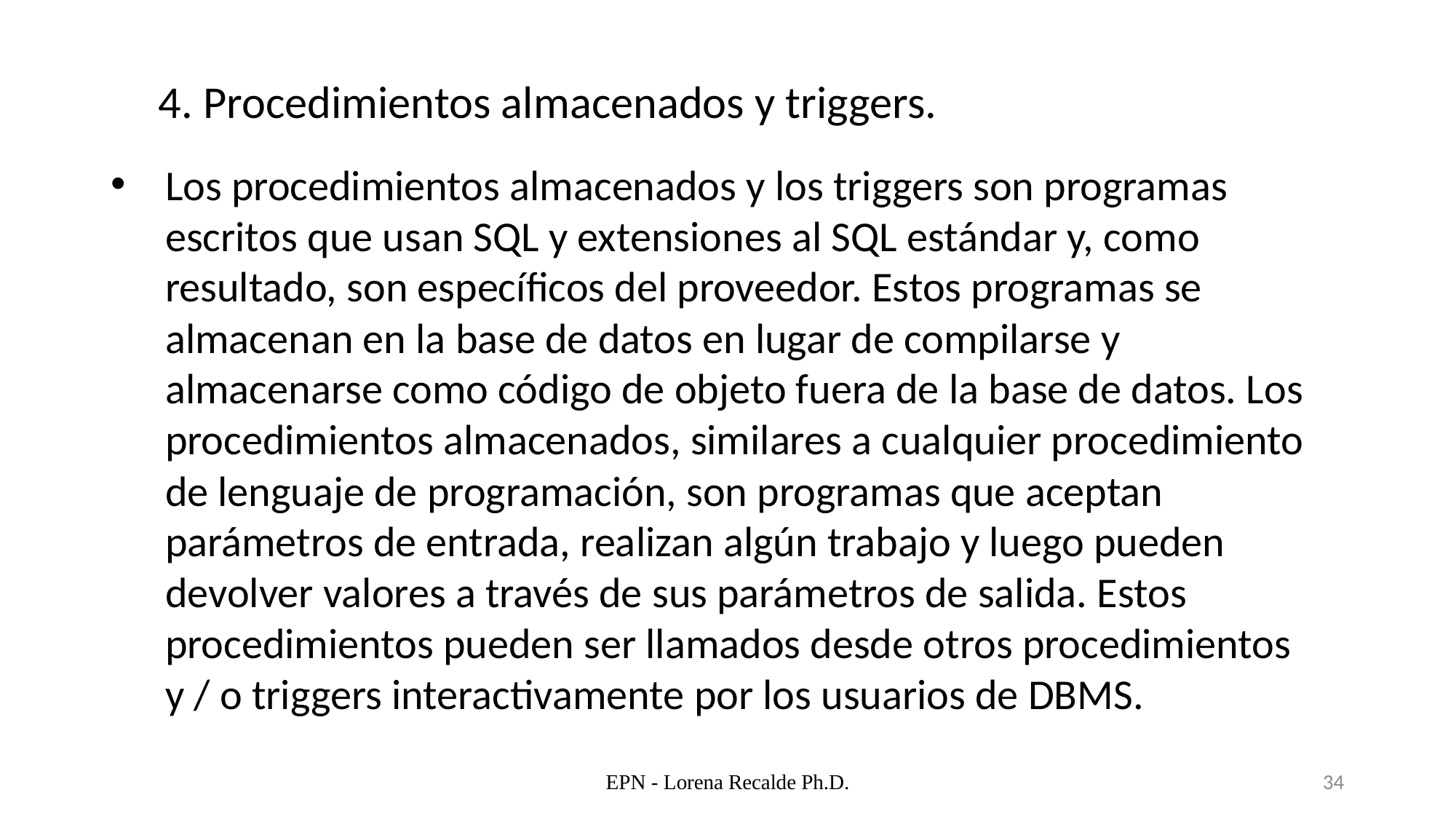

4. Procedimientos almacenados y triggers.
Los procedimientos almacenados y los triggers son programas escritos que usan SQL y extensiones al SQL estándar y, como resultado, son específicos del proveedor. Estos programas se almacenan en la base de datos en lugar de compilarse y almacenarse como código de objeto fuera de la base de datos. Los procedimientos almacenados, similares a cualquier procedimiento de lenguaje de programación, son programas que aceptan parámetros de entrada, realizan algún trabajo y luego pueden devolver valores a través de sus parámetros de salida. Estos procedimientos pueden ser llamados desde otros procedimientos y / o triggers interactivamente por los usuarios de DBMS.
EPN - Lorena Recalde Ph.D.
34